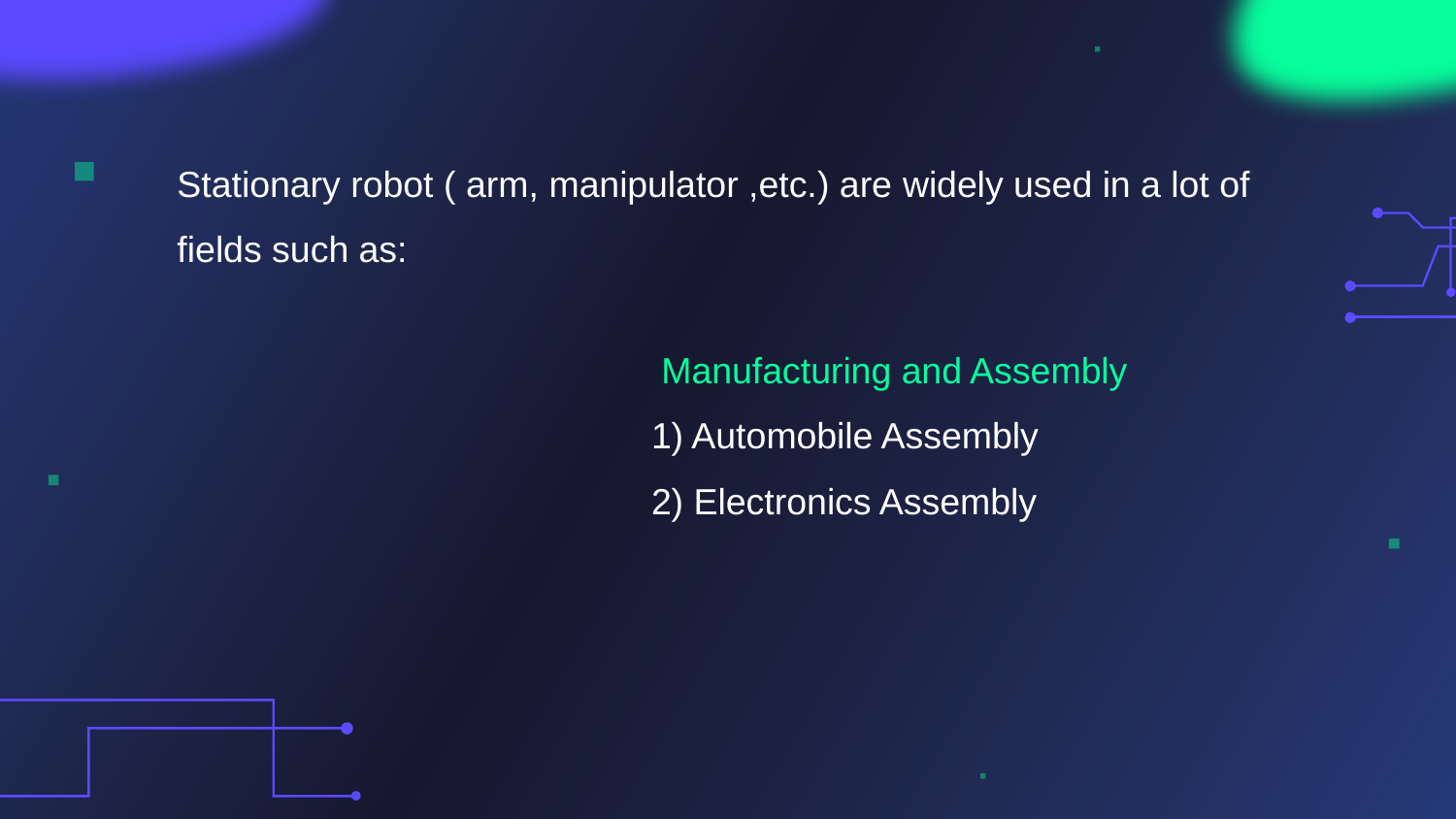

Stationary robot ( arm, manipulator ,etc.) are widely used in a lot of fields such as:
 Manufacturing and Assembly
1) Automobile Assembly
2) Electronics Assembly

Material Handling
1) Loading and Unloading
2) Packaging

and much more application's